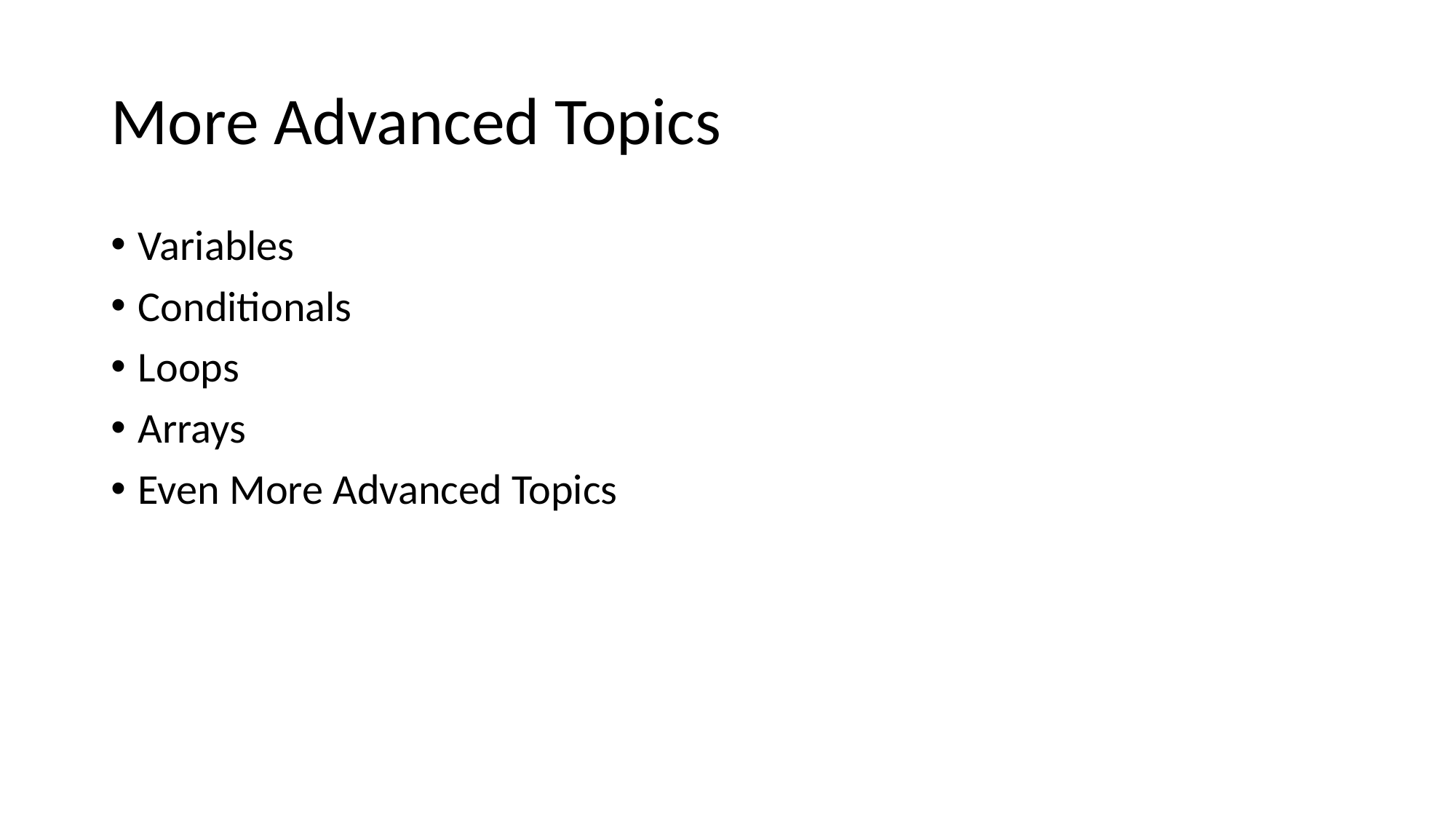

# More Advanced Topics
Variables
Conditionals
Loops
Arrays
Even More Advanced Topics